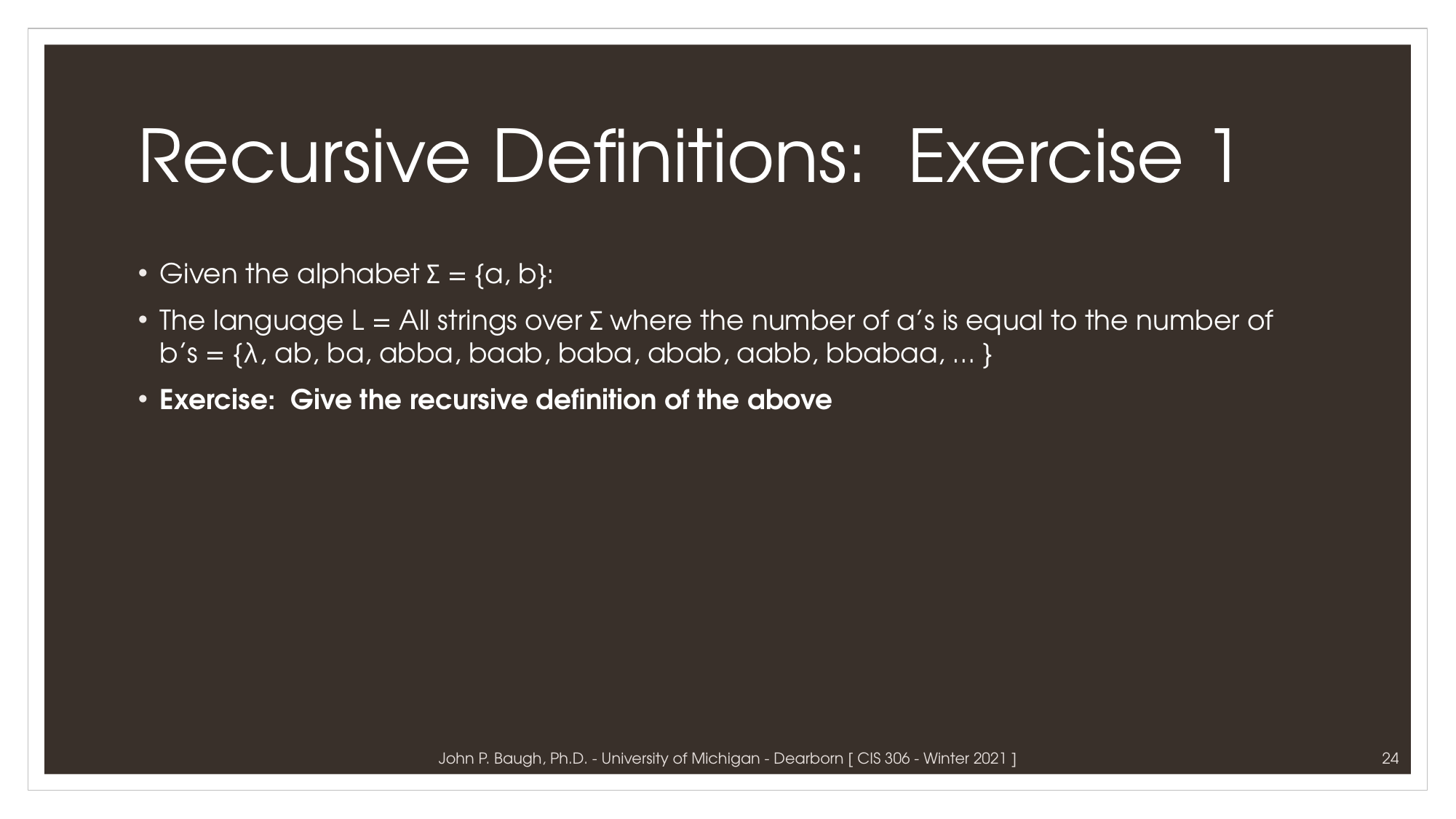

# Recursive Definitions:  Exercise 1
Given the alphabet Σ = {a, b}:
The language L = All strings over Σ where the number of a’s is equal to the number of b’s = {λ, ab, ba, abba, baab, baba, abab, aabb, bbabaa, … }
Exercise:  Give the recursive definition of the above
John P. Baugh, Ph.D. - University of Michigan - Dearborn [ CIS 306 - Winter 2021 ]
24